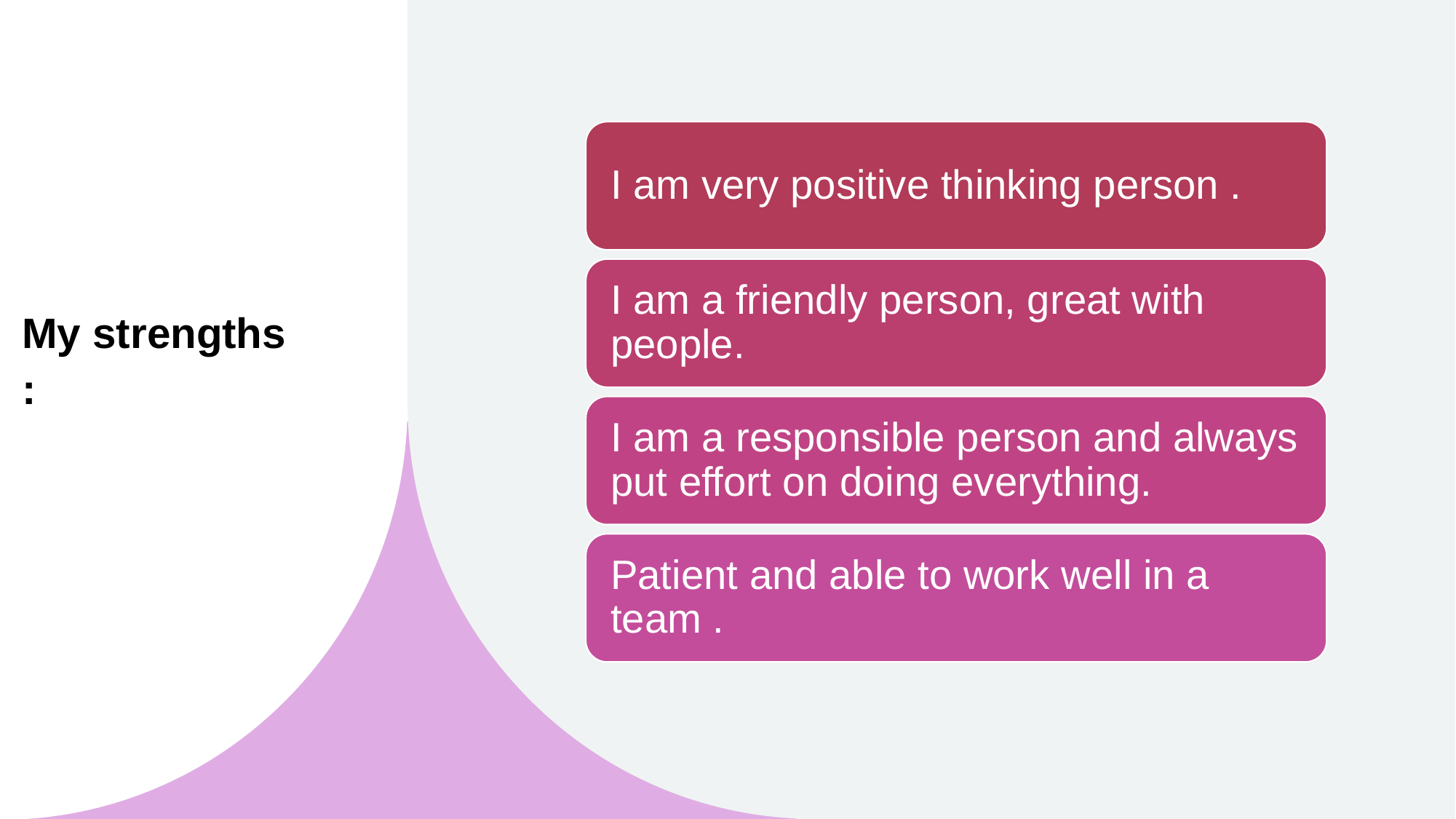

I am very positive thinking person .
I am a friendly person, great with people.
I am a responsible person and always put effort on doing everything.
Patient and able to work well in a team .
# My strengths :